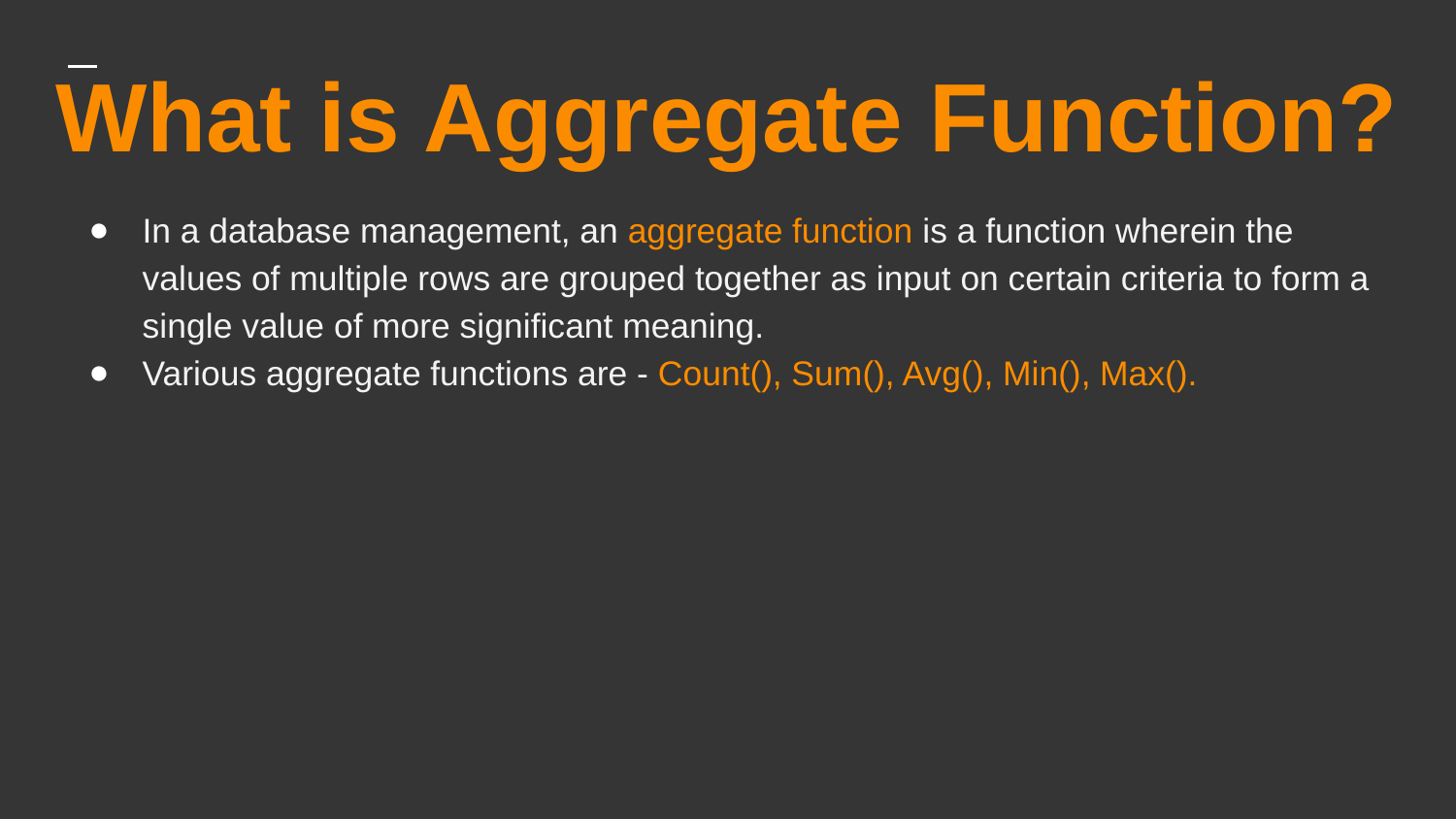

# What is Aggregate Function?

In a database management, an aggregate function is a function wherein the values of multiple rows are grouped together as input on certain criteria to form a single value of more significant meaning.
Various aggregate functions are - Count(), Sum(), Avg(), Min(), Max().